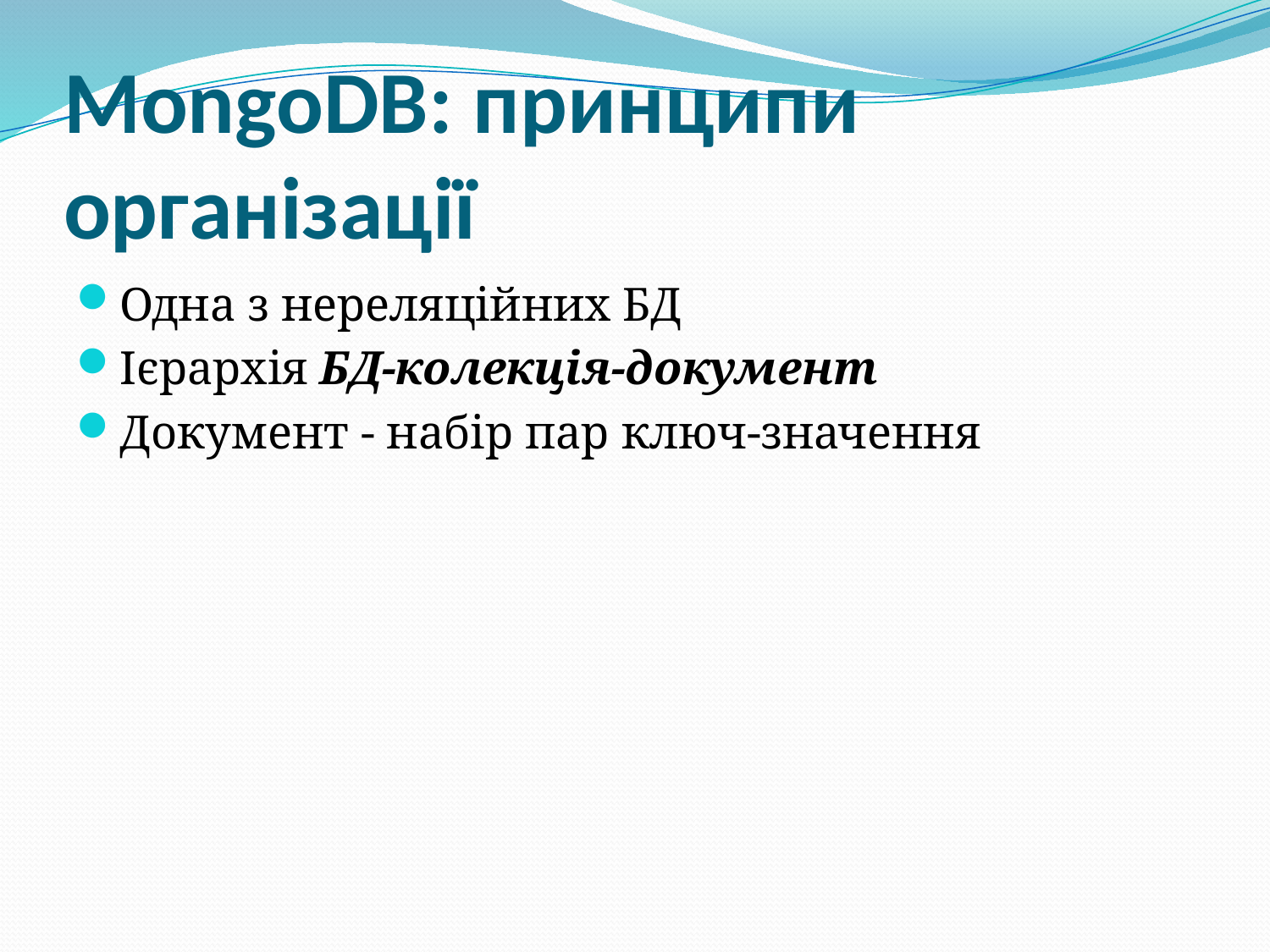

# MongoDB: принципи організації
Одна з нереляційних БД
Ієрархія БД-колекція-документ
Документ - набір пар ключ-значення